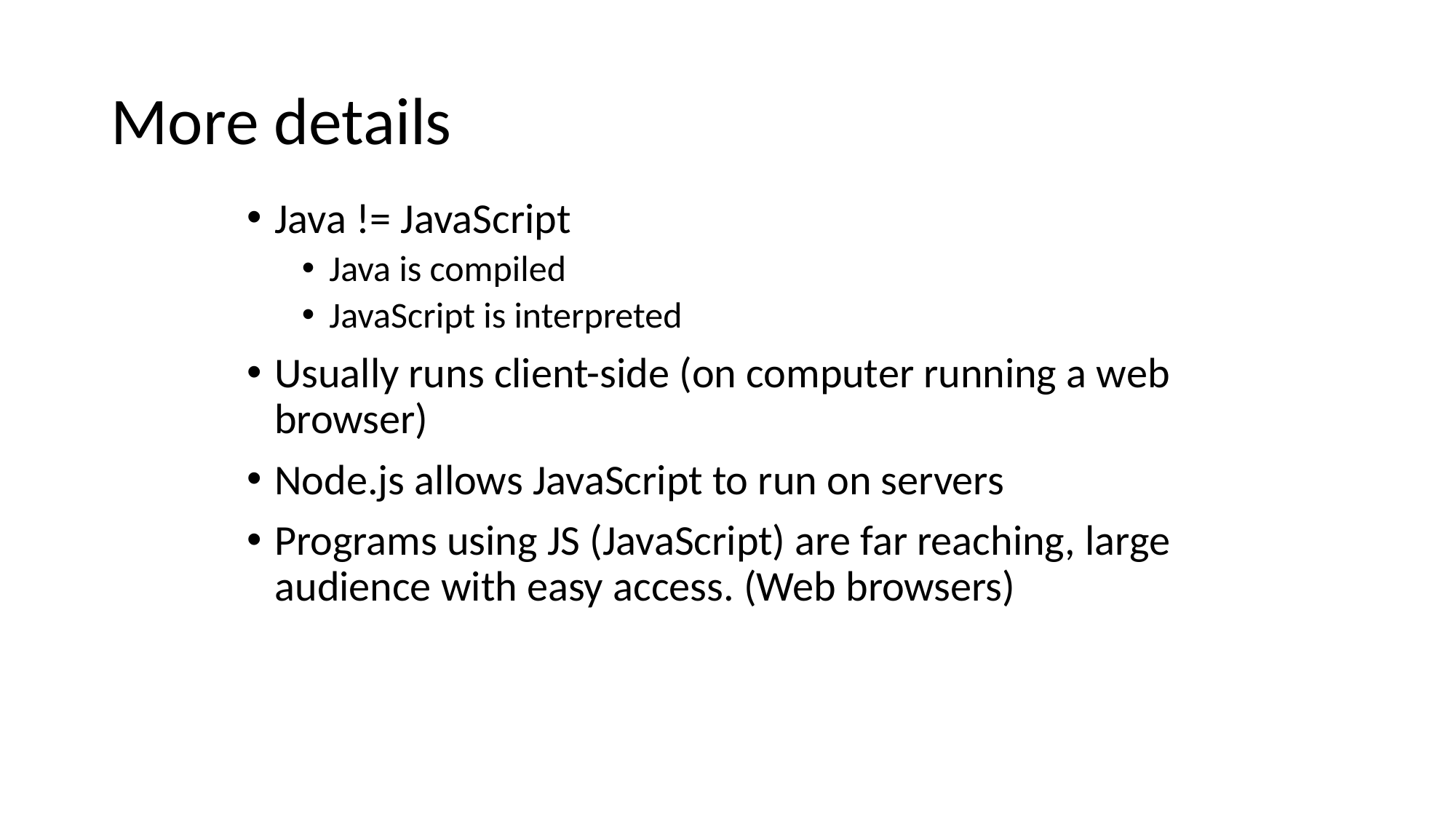

# More details
Java != JavaScript
Java is compiled
JavaScript is interpreted
Usually runs client-side (on computer running a web browser)
Node.js allows JavaScript to run on servers
Programs using JS (JavaScript) are far reaching, large audience with easy access. (Web browsers)